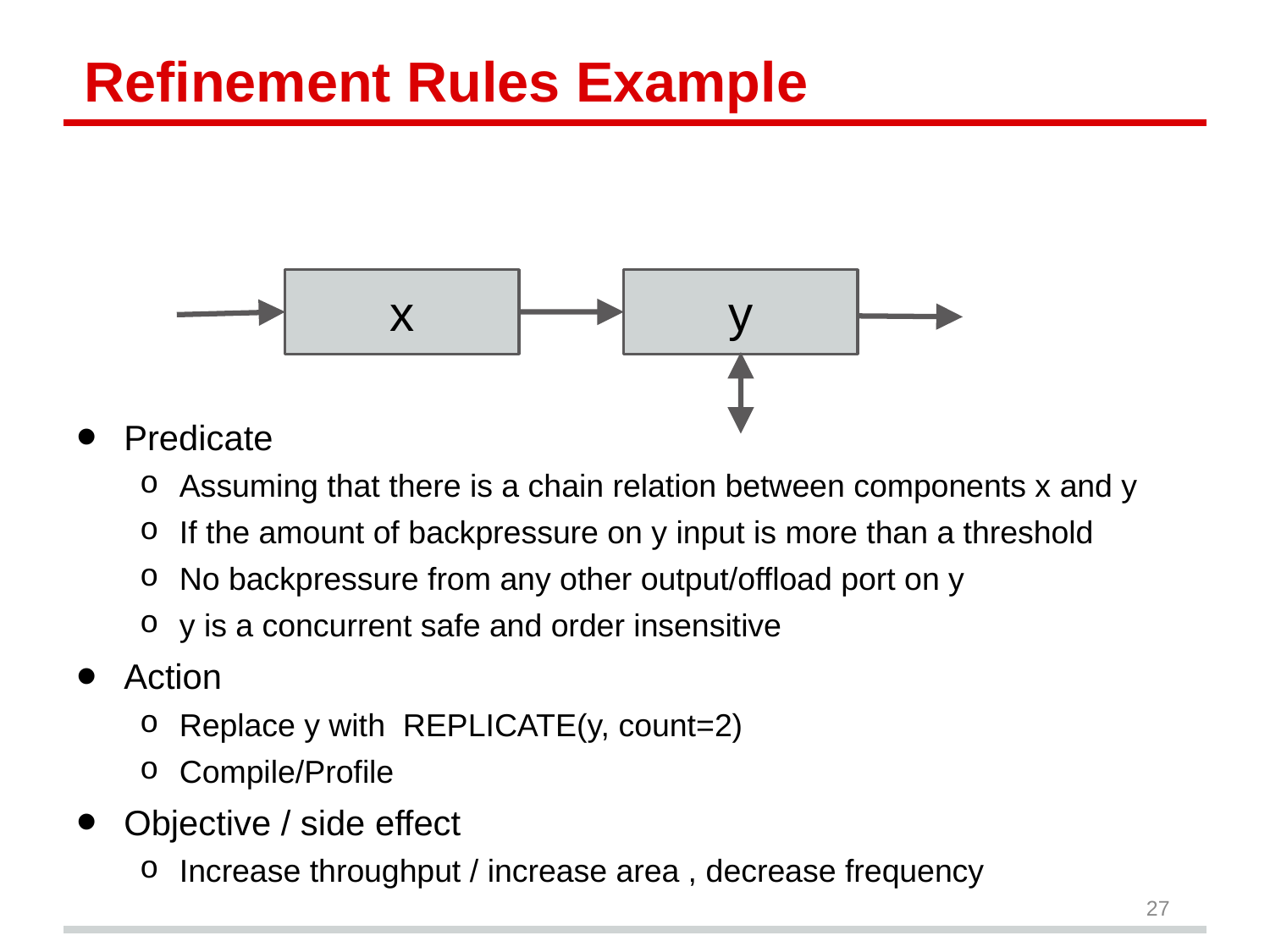

# Refinement Rules Example
x
y
Predicate
Assuming that there is a chain relation between components x and y
If the amount of backpressure on y input is more than a threshold
No backpressure from any other output/offload port on y
y is a concurrent safe and order insensitive
Action
Replace y with  REPLICATE(y, count=2)
Compile/Profile
Objective / side effect
Increase throughput / increase area , decrease frequency

27